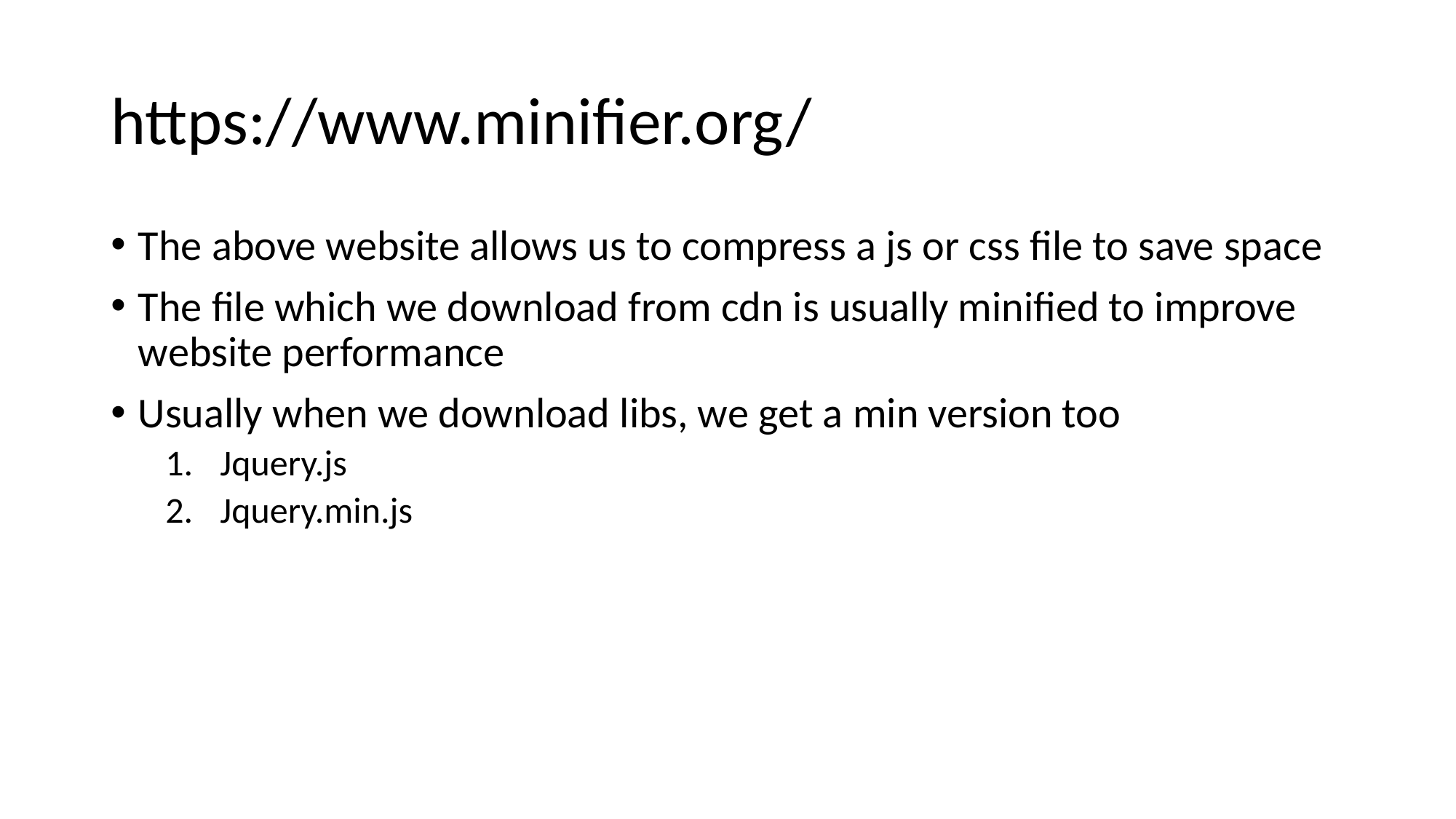

# https://www.minifier.org/
The above website allows us to compress a js or css file to save space
The file which we download from cdn is usually minified to improve website performance
Usually when we download libs, we get a min version too
Jquery.js
Jquery.min.js